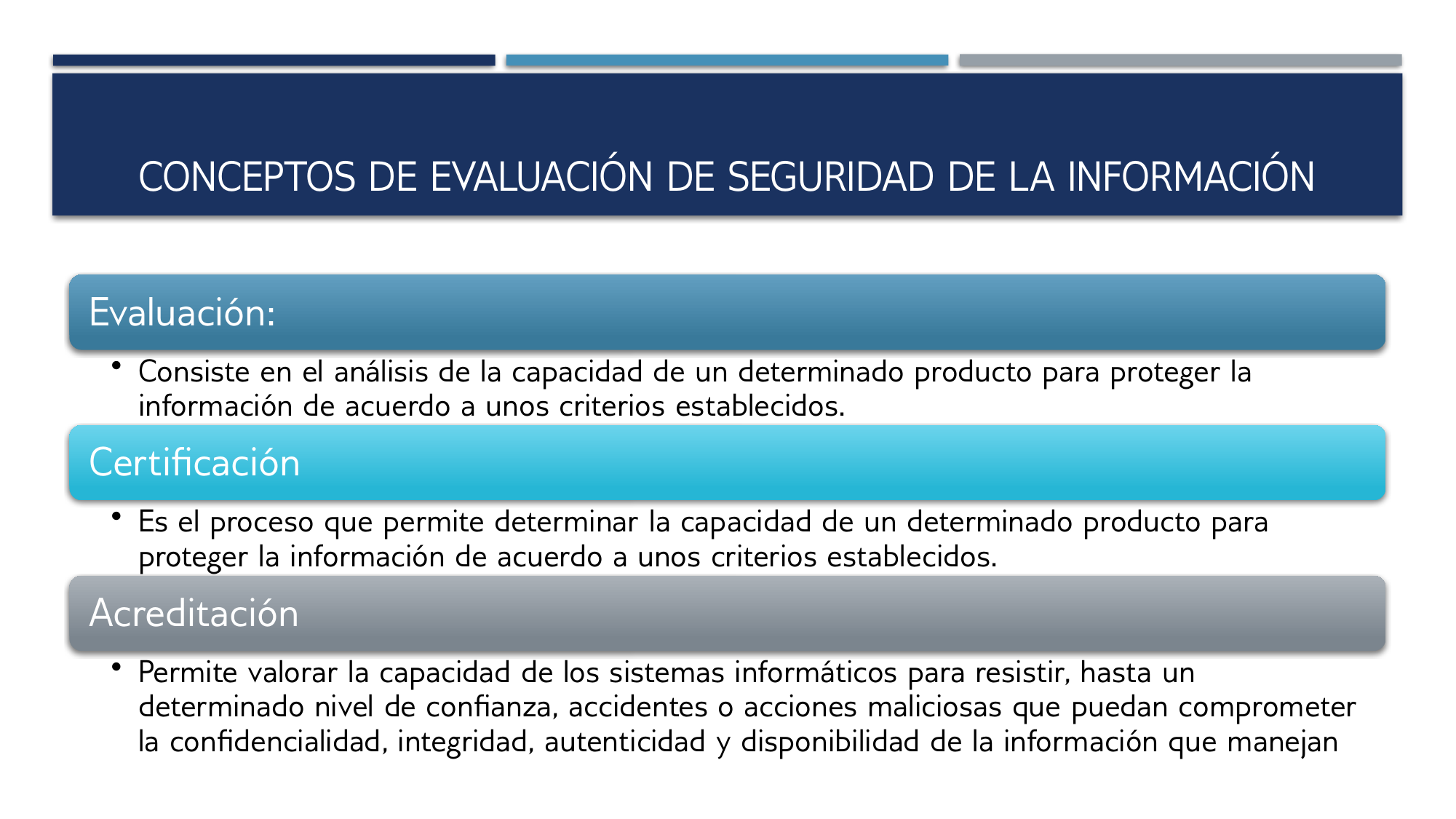

# Conceptos de evaluación de seguridad de la información
Evaluación:
Consiste en el análisis de la capacidad de un determinado producto para proteger la información de acuerdo a unos criterios establecidos.
Certificación
Es el proceso que permite determinar la capacidad de un determinado producto para proteger la información de acuerdo a unos criterios establecidos.
Acreditación
Permite valorar la capacidad de los sistemas informáticos para resistir, hasta un determinado nivel de confianza, accidentes o acciones maliciosas que puedan comprometer la confidencialidad, integridad, autenticidad y disponibilidad de la información que manejan